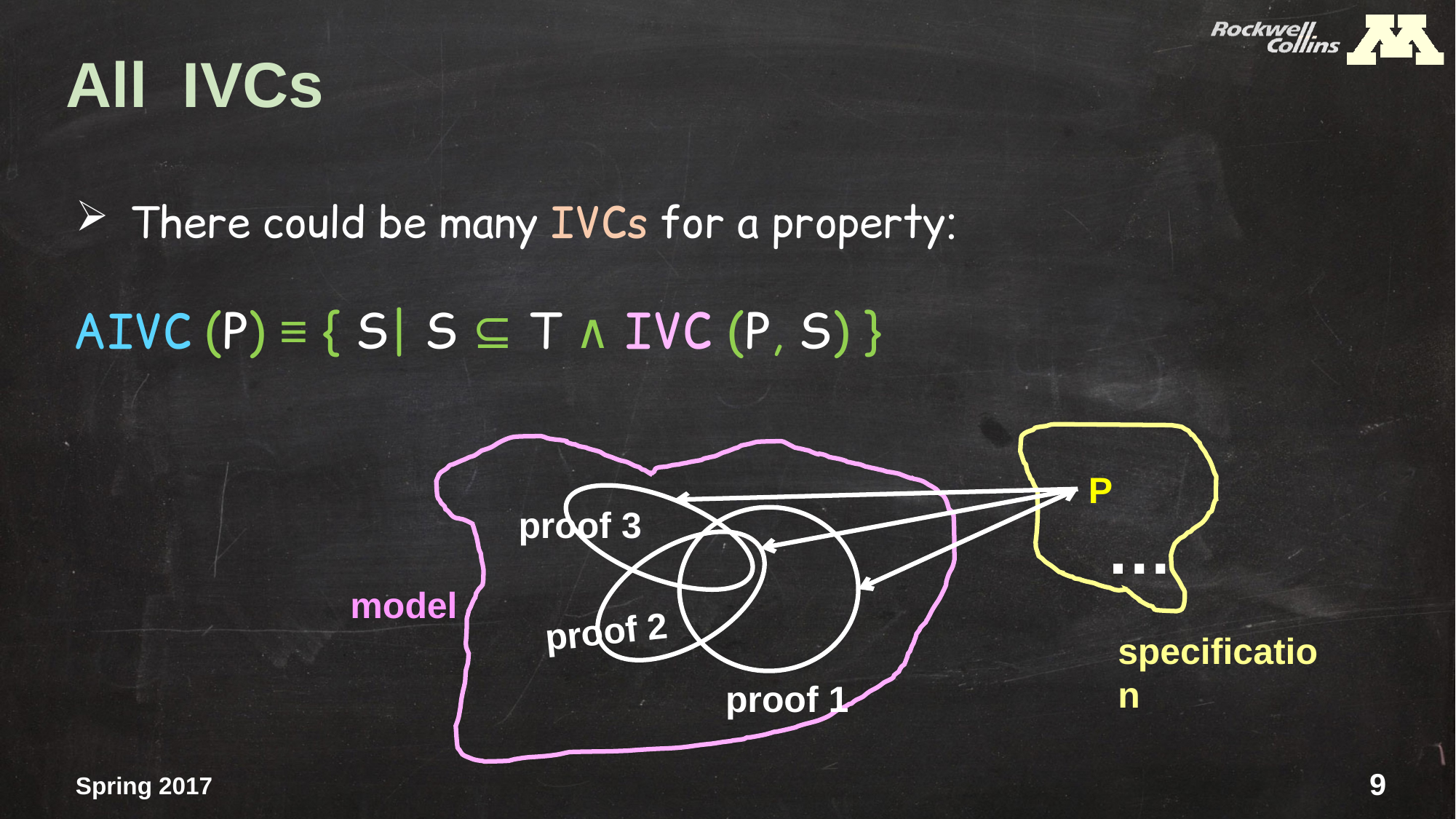

# All  IVCs
There could be many IVCs for a property:
AIVC (P) ≡ { S| S ⊆ T ∧ IVC (P, S) }

P
proof 3

…

model
proof 2
specification
proof 1
Spring 2017
9